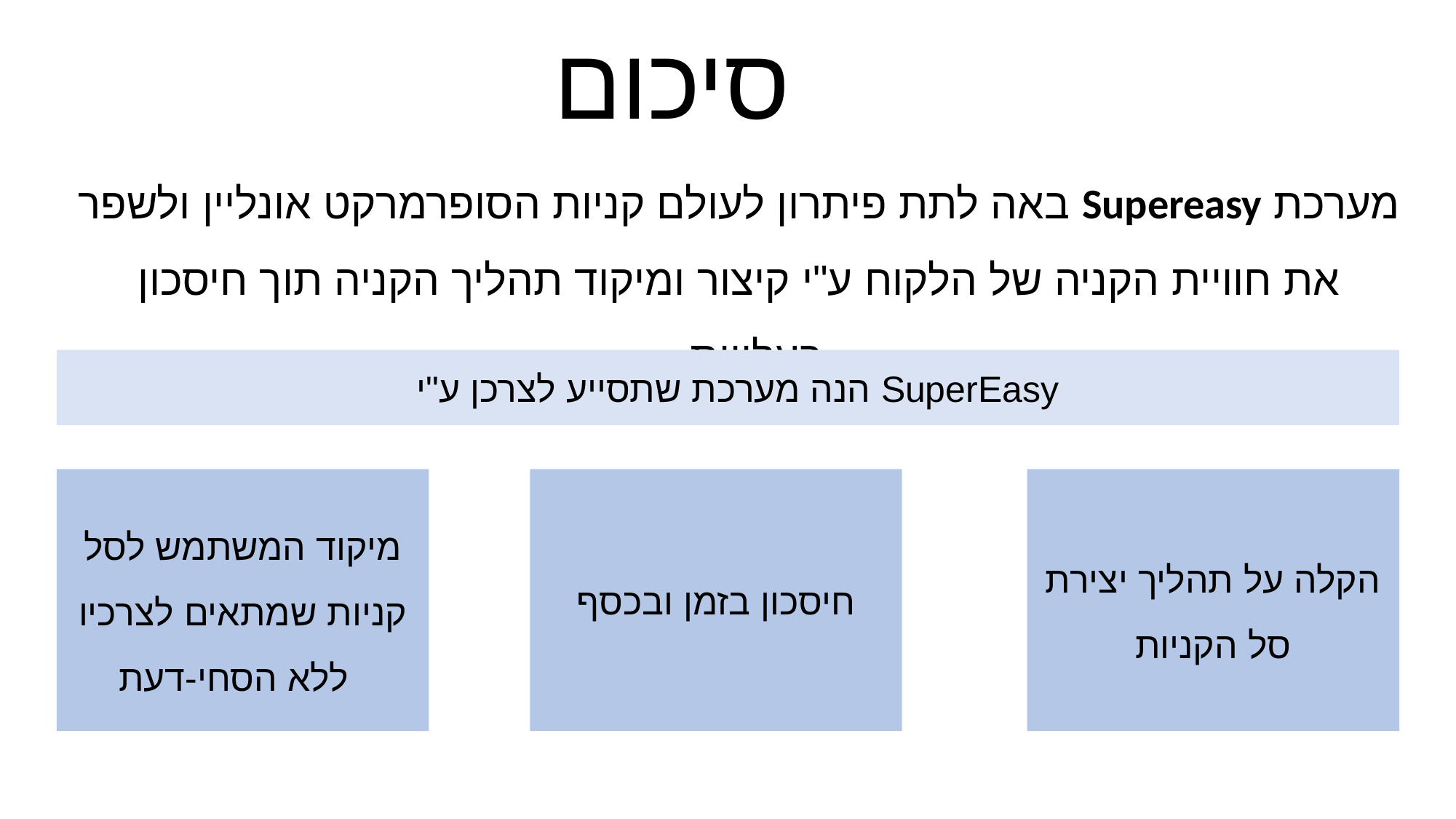

סיכום
מערכת Supereasy באה לתת פיתרון לעולם קניות הסופרמרקט אונליין ולשפר את חוויית הקניה של הלקוח ע"י קיצור ומיקוד תהליך הקניה תוך חיסכון בעלויות.

  הנה מערכת שתסייע לצרכן ע"י SuperEasy
מיקוד המשתמש לסל קניות שמתאים לצרכיו ללא הסחי-דעת
חיסכון בזמן ובכסף
הקלה על תהליך יצירת סל הקניות